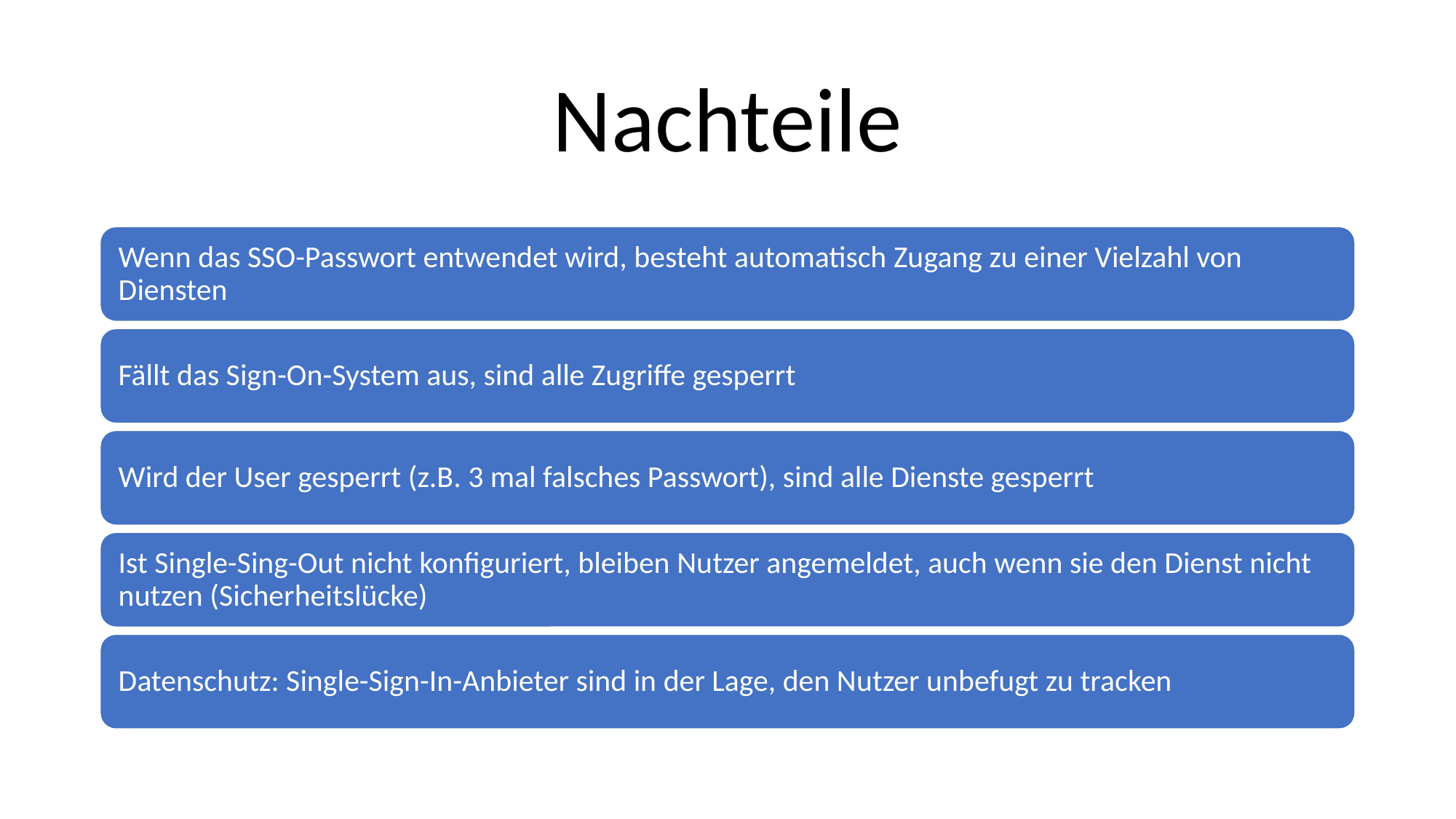

# Nachteile
Wenn das SSO-Passwort entwendet wird, besteht automatisch Zugang zu einer Vielzahl von Diensten
Fällt das Sign-On-System aus, sind alle Zugriffe gesperrt
Wird der User gesperrt (z.B. 3 mal falsches Passwort), sind alle Dienste gesperrt
Ist Single-Sing-Out nicht konfiguriert, bleiben Nutzer angemeldet, auch wenn sie den Dienst nicht nutzen (Sicherheitslücke)
Datenschutz: Single-Sign-In-Anbieter sind in der Lage, den Nutzer unbefugt zu tracken